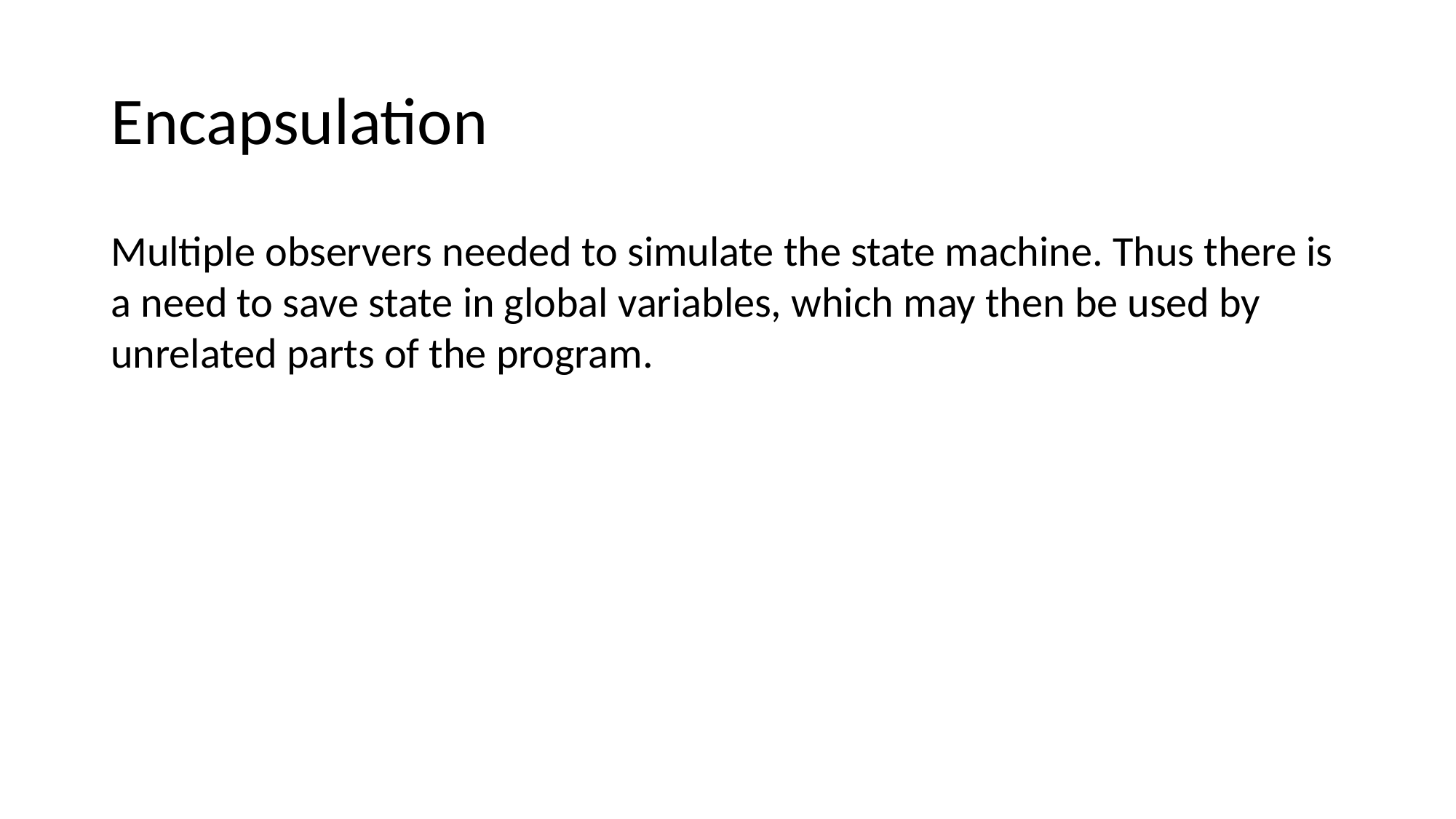

# Encapsulation
Multiple observers needed to simulate the state machine. Thus there is a need to save state in global variables, which may then be used by unrelated parts of the program.